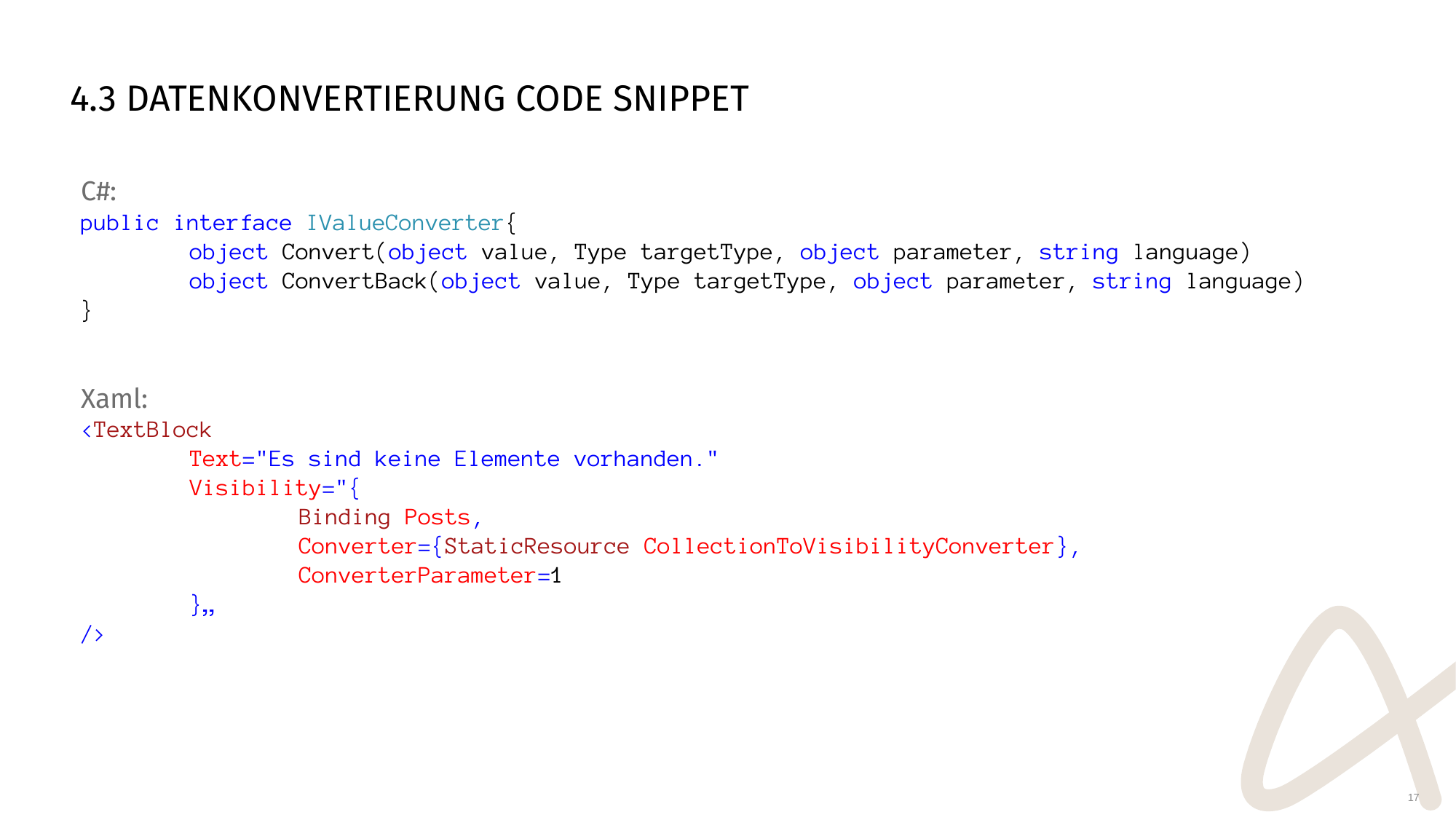

# 4.3 Datenkonvertierung Code Snippet
C#:
public interface IValueConverter{
 	object Convert(object value, Type targetType, object parameter, string language)
	object ConvertBack(object value, Type targetType, object parameter, string language)
}

Xaml:
<TextBlock
	Text="Es sind keine Elemente vorhanden."
 	Visibility="{
		Binding Posts,
		Converter={StaticResource CollectionToVisibilityConverter}, 				ConverterParameter=1
	}„
/>
17